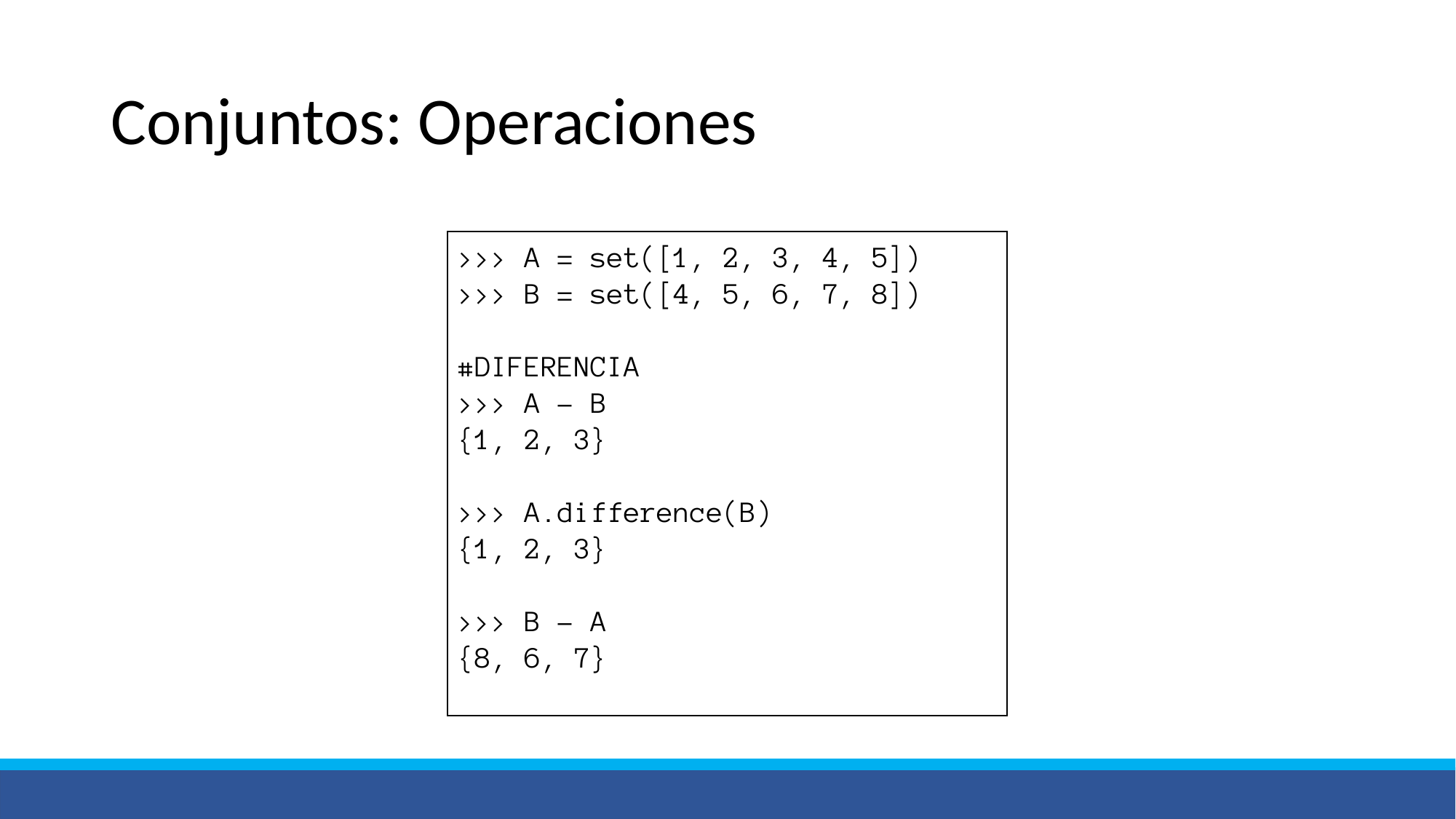

# Conjuntos: Operaciones
>>> A = set([1, 2, 3, 4, 5])
>>> B = set([4, 5, 6, 7, 8])

#DIFERENCIA
>>> A - B
{1, 2, 3}

>>> A.difference(B)
{1, 2, 3}

>>> B - A
{8, 6, 7}